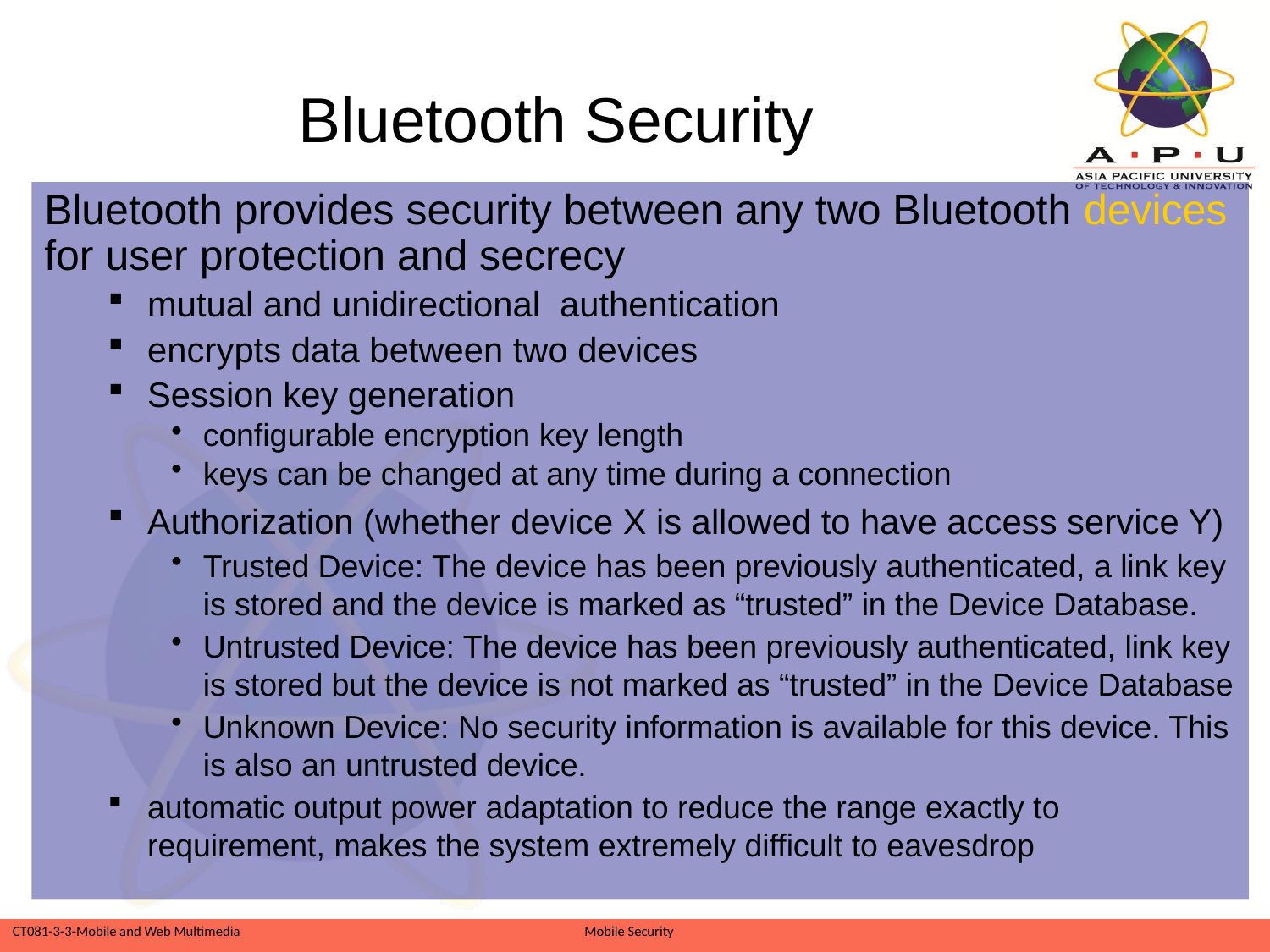

# Bluetooth Security
Bluetooth provides security between any two Bluetooth devices for user protection and secrecy
mutual and unidirectional  authentication
encrypts data between two devices
Session key generation
configurable encryption key length
keys can be changed at any time during a connection
Authorization (whether device X is allowed to have access service Y)
Trusted Device: The device has been previously authenticated, a link key is stored and the device is marked as “trusted” in the Device Database.
Untrusted Device: The device has been previously authenticated, link key is stored but the device is not marked as “trusted” in the Device Database
Unknown Device: No security information is available for this device. This is also an untrusted device.
automatic output power adaptation to reduce the range exactly to requirement, makes the system extremely difficult to eavesdrop